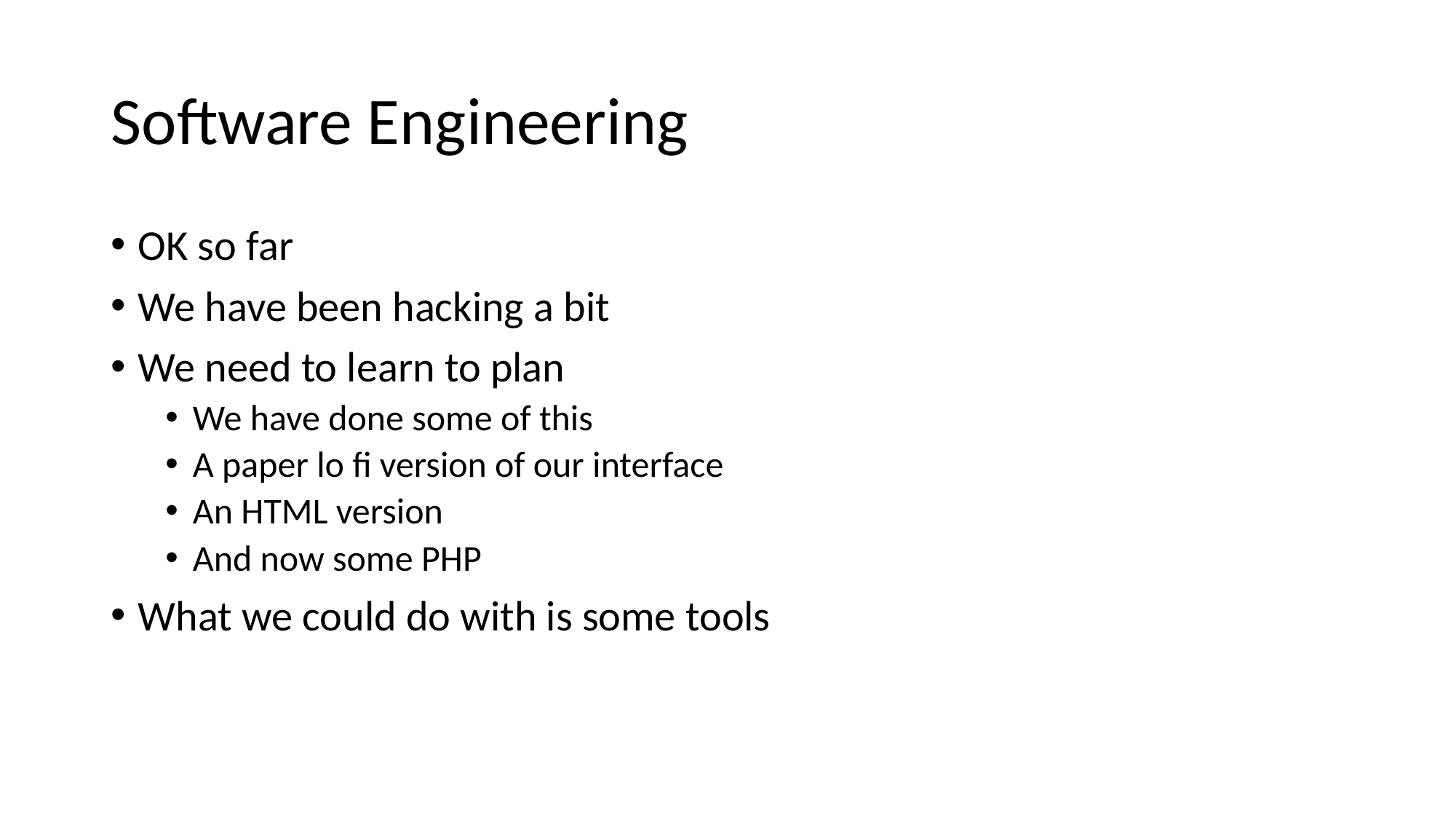

# Software Engineering
OK so far
We have been hacking a bit
We need to learn to plan
We have done some of this
A paper lo fi version of our interface
An HTML version
And now some PHP
What we could do with is some tools